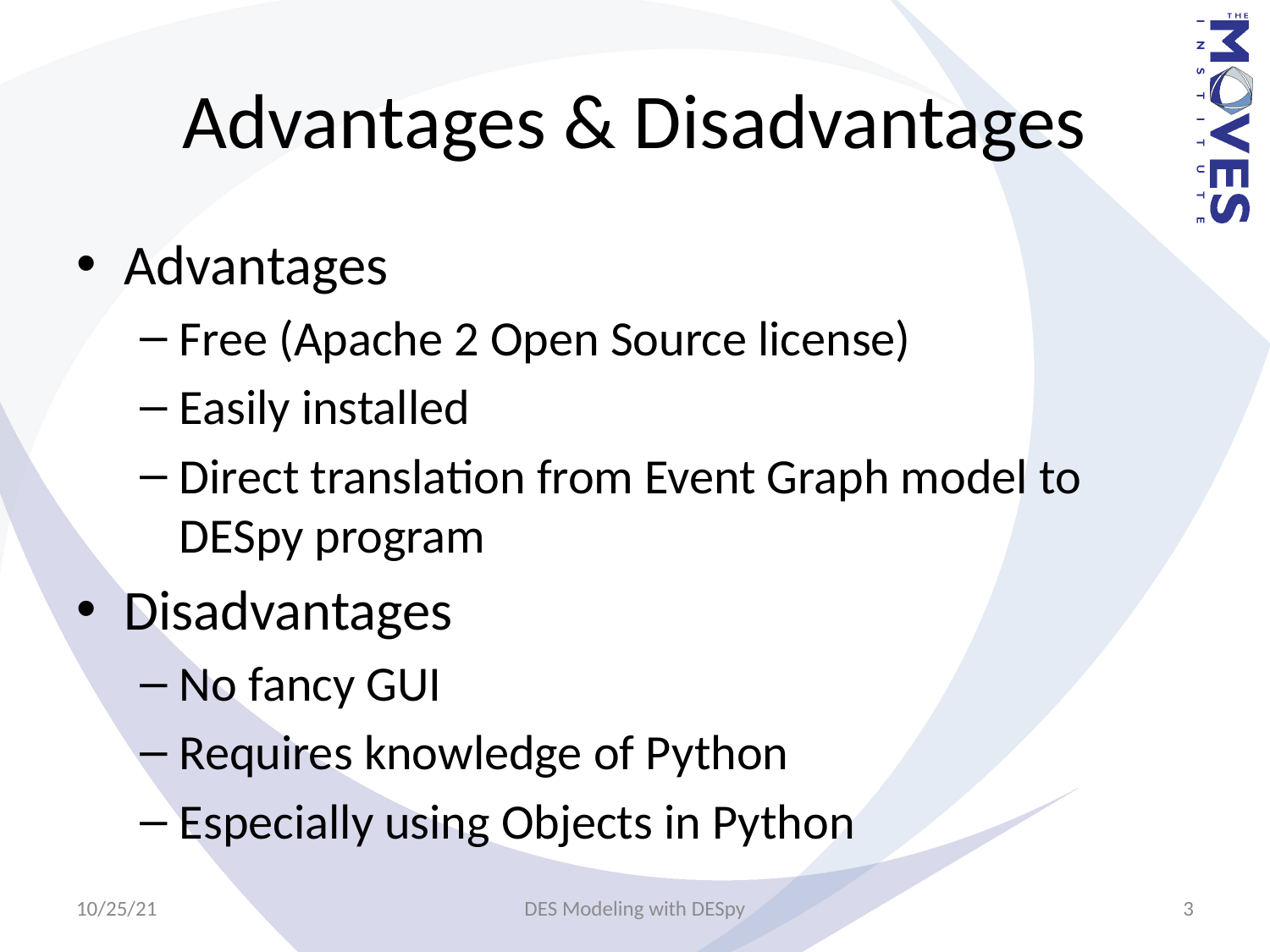

# Advantages & Disadvantages
Advantages
Free (Apache 2 Open Source license)
Easily installed
Direct translation from Event Graph model to DESpy program
Disadvantages
No fancy GUI
Requires knowledge of Python
Especially using Objects in Python
10/25/21
DES Modeling with DESpy
3